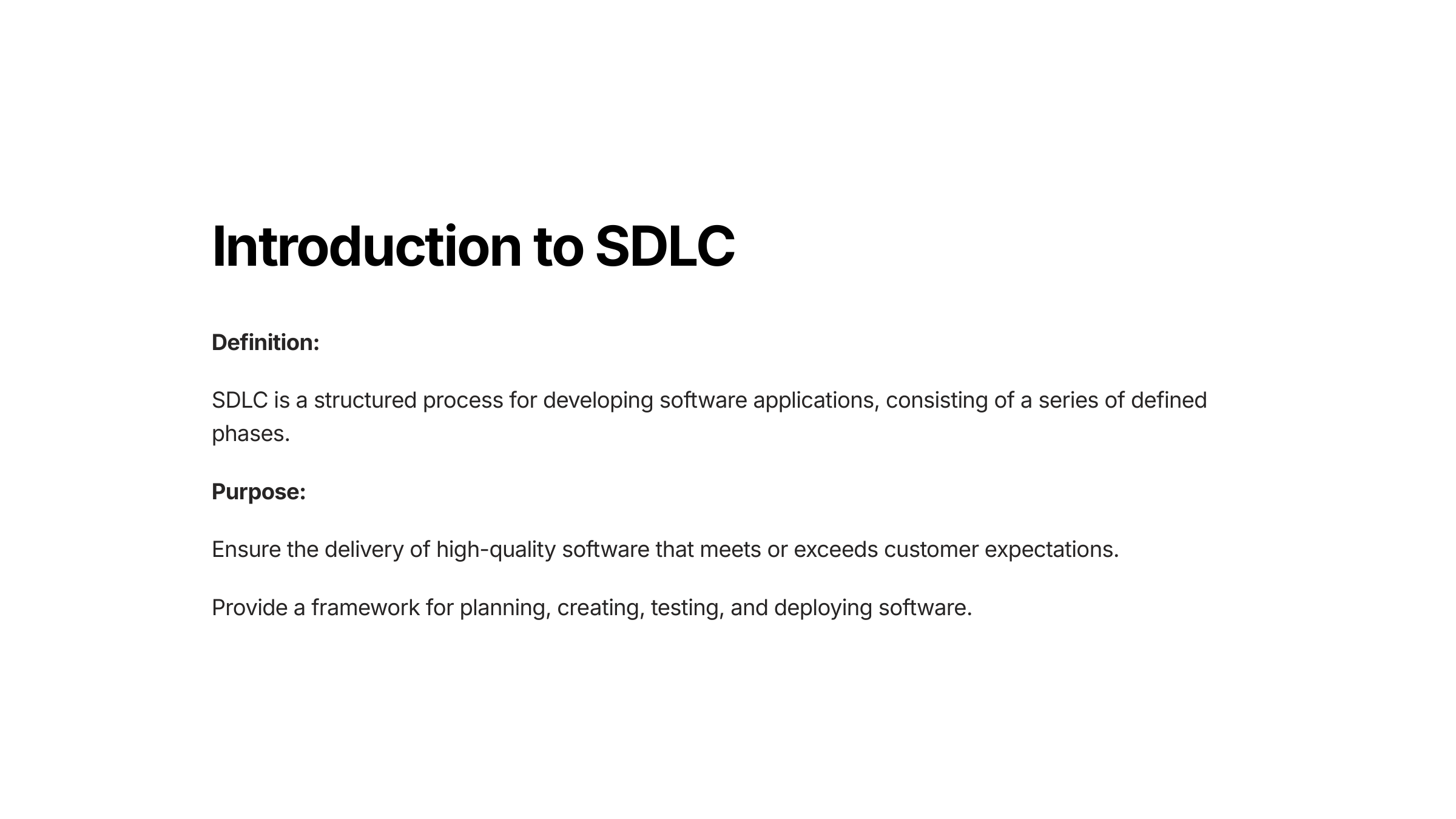

Introduction to SDLC
Definition:
SDLC is a structured process for developing software applications, consisting of a series of defined phases.
Purpose:
Ensure the delivery of high-quality software that meets or exceeds customer expectations.
Provide a framework for planning, creating, testing, and deploying software.